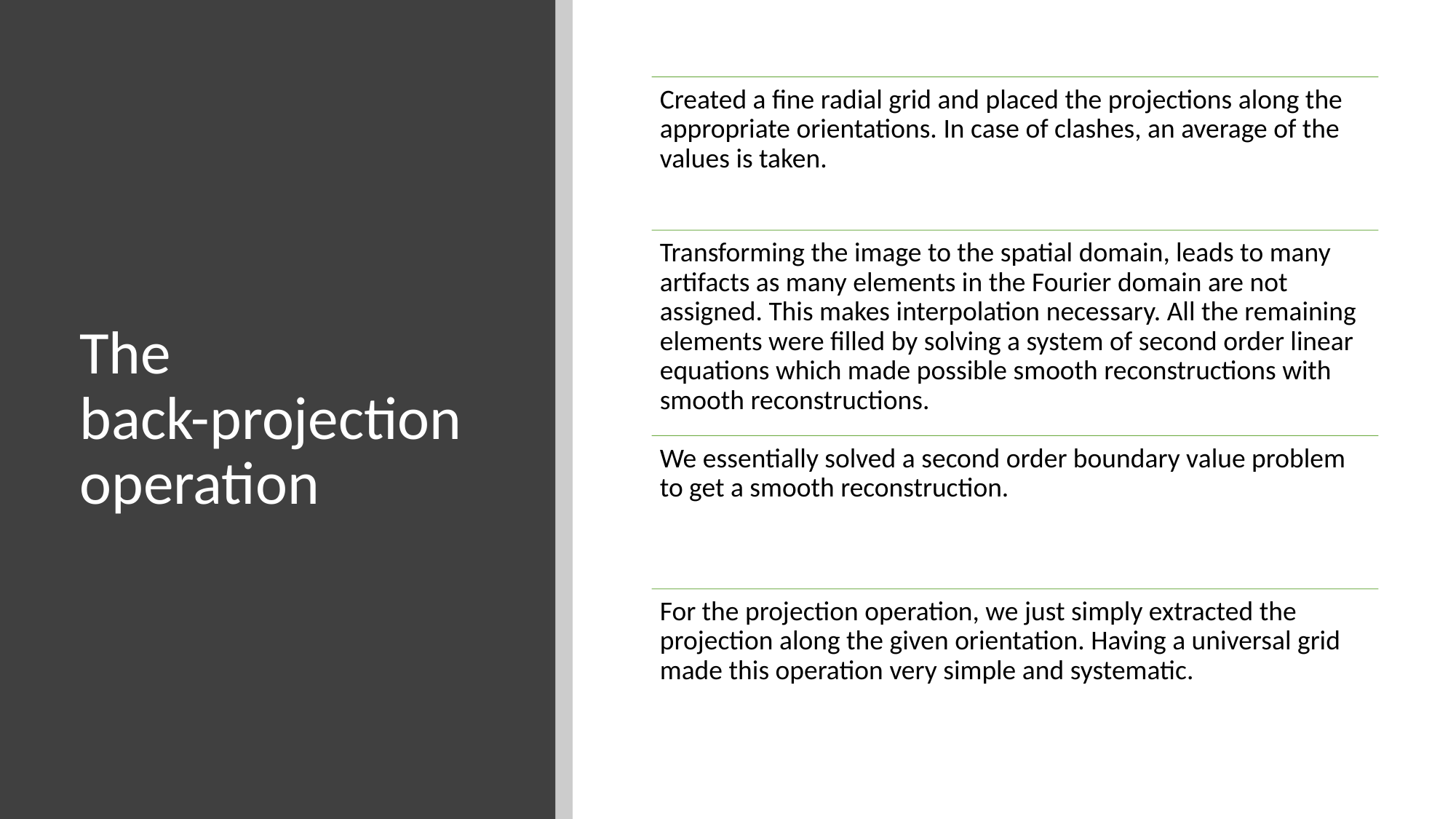

Created a fine radial grid and placed the projections along the appropriate orientations. In case of clashes, an average of the values is taken.
Transforming the image to the spatial domain, leads to many artifacts as many elements in the Fourier domain are not assigned. This makes interpolation necessary. All the remaining elements were filled by solving a system of second order linear equations which made possible smooth reconstructions with smooth reconstructions.
We essentially solved a second order boundary value problem to get a smooth reconstruction.
For the projection operation, we just simply extracted the projection along the given orientation. Having a universal grid made this operation very simple and systematic.
# The back-projection operation